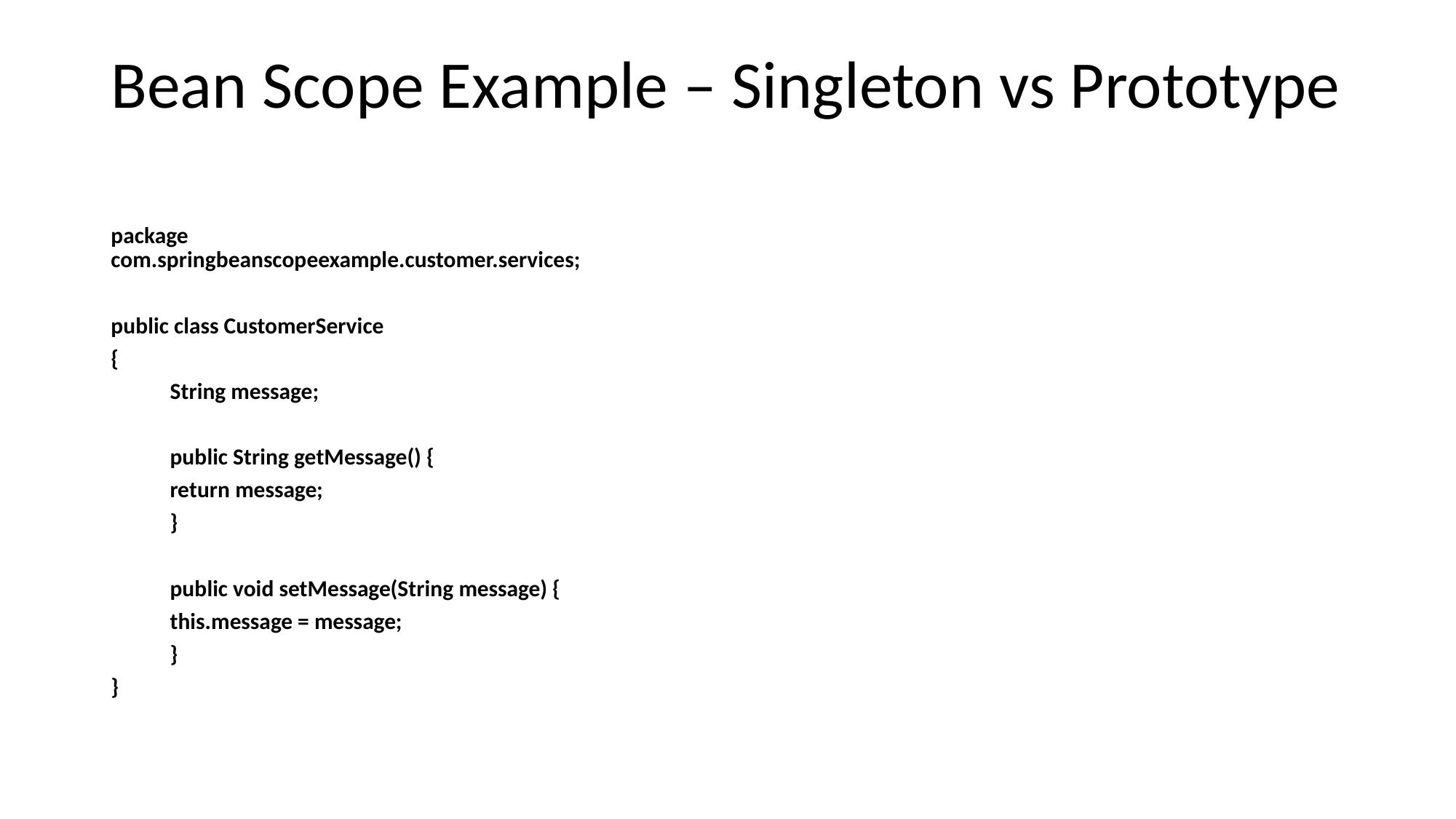

# Bean Scope Example – Singleton vs Prototype
package com.springbeanscopeexample.customer.services;

public class CustomerService
{
	String message;

	public String getMessage() {
		return message;
	}

	public void setMessage(String message) {
		this.message = message;
	}
}